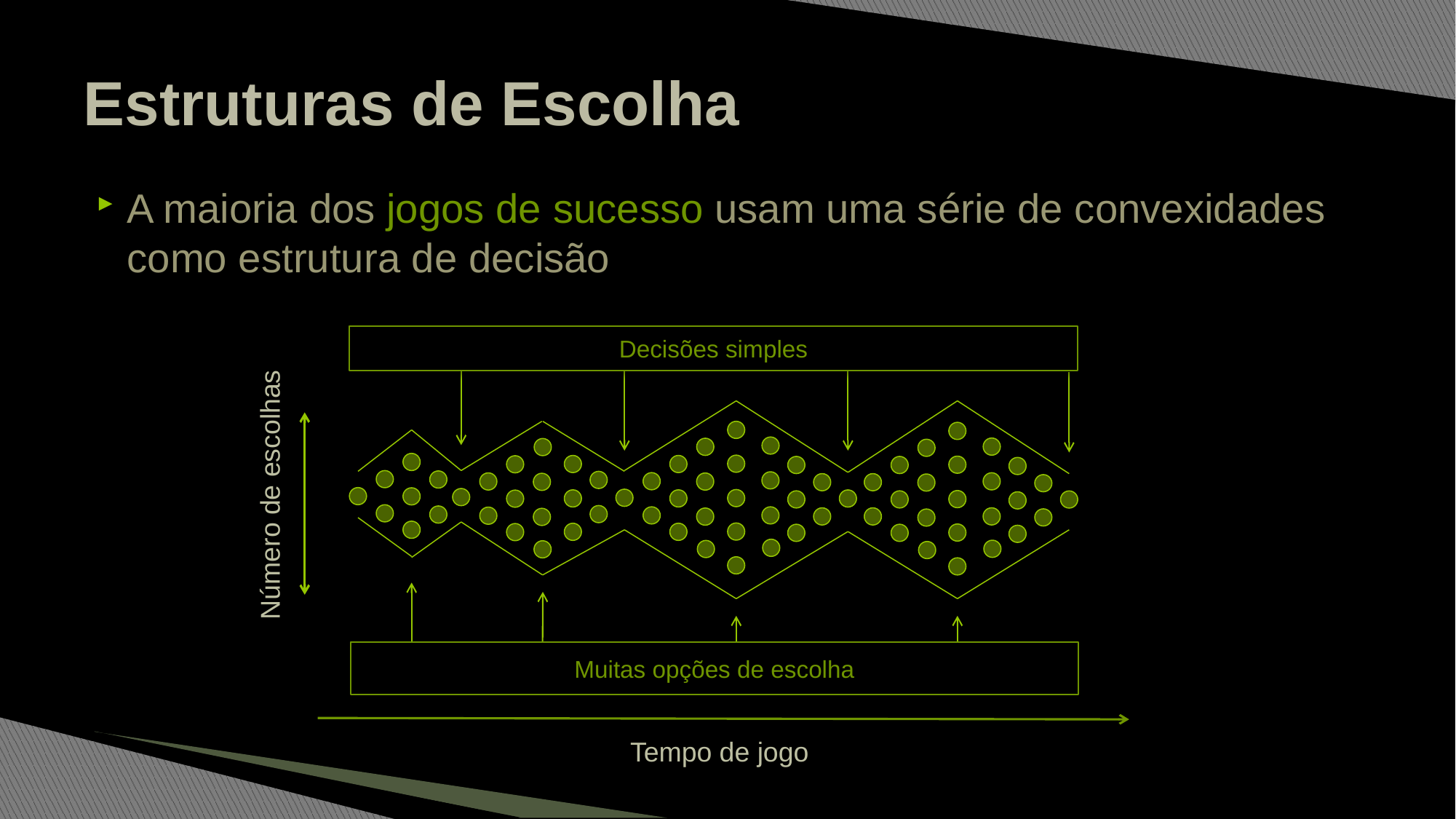

# Estruturas de Escolha
A maioria dos jogos de sucesso usam uma série de convexidades como estrutura de decisão

Decisões simples

Número de escolhas
Muitas opções de escolha
Tempo de jogo